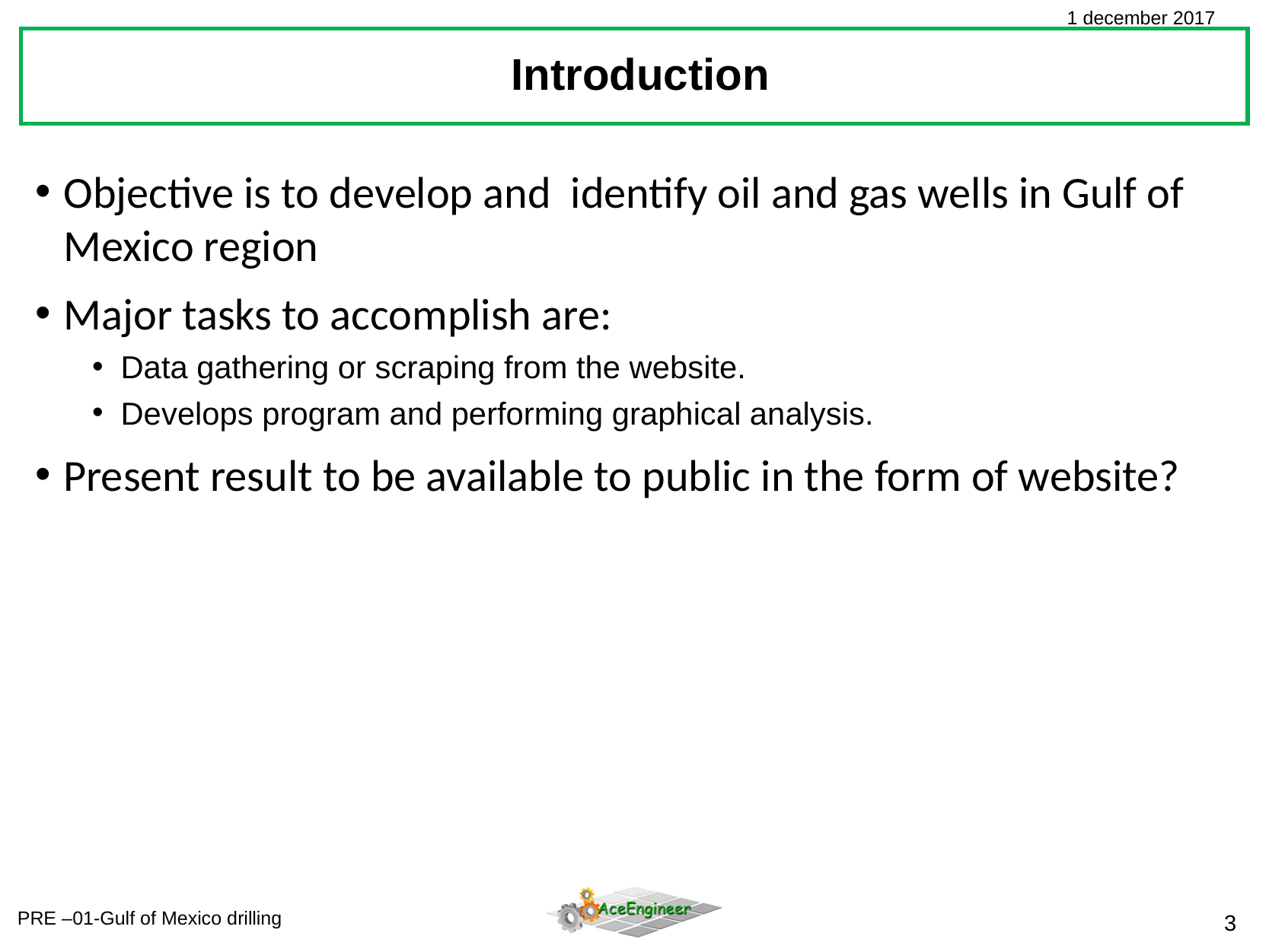

Introduction
Objective is to develop and  identify oil and gas wells in Gulf of Mexico region
Major tasks to accomplish are:
Data gathering or scraping from the website.
Develops program and performing graphical analysis.
Present result to be available to public in the form of website?